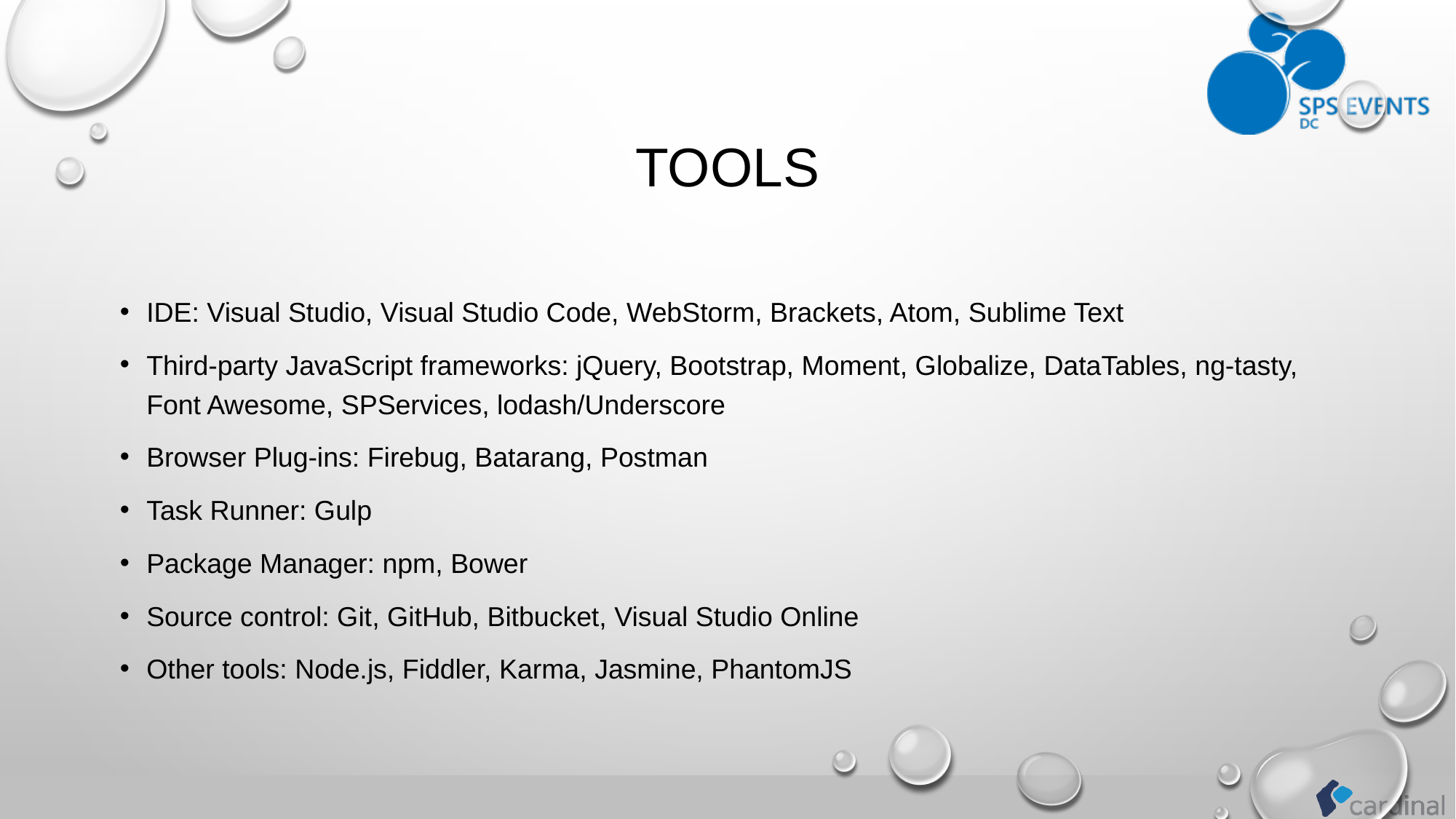

# Tools
IDE: Visual Studio, Visual Studio Code, WebStorm, Brackets, Atom, Sublime Text
Third-party JavaScript frameworks: jQuery, Bootstrap, Moment, Globalize, DataTables, ng-tasty, Font Awesome, SPServices, lodash/Underscore
Browser Plug-ins: Firebug, Batarang, Postman
Task Runner: Gulp
Package Manager: npm, Bower
Source control: Git, GitHub, Bitbucket, Visual Studio Online
Other tools: Node.js, Fiddler, Karma, Jasmine, PhantomJS